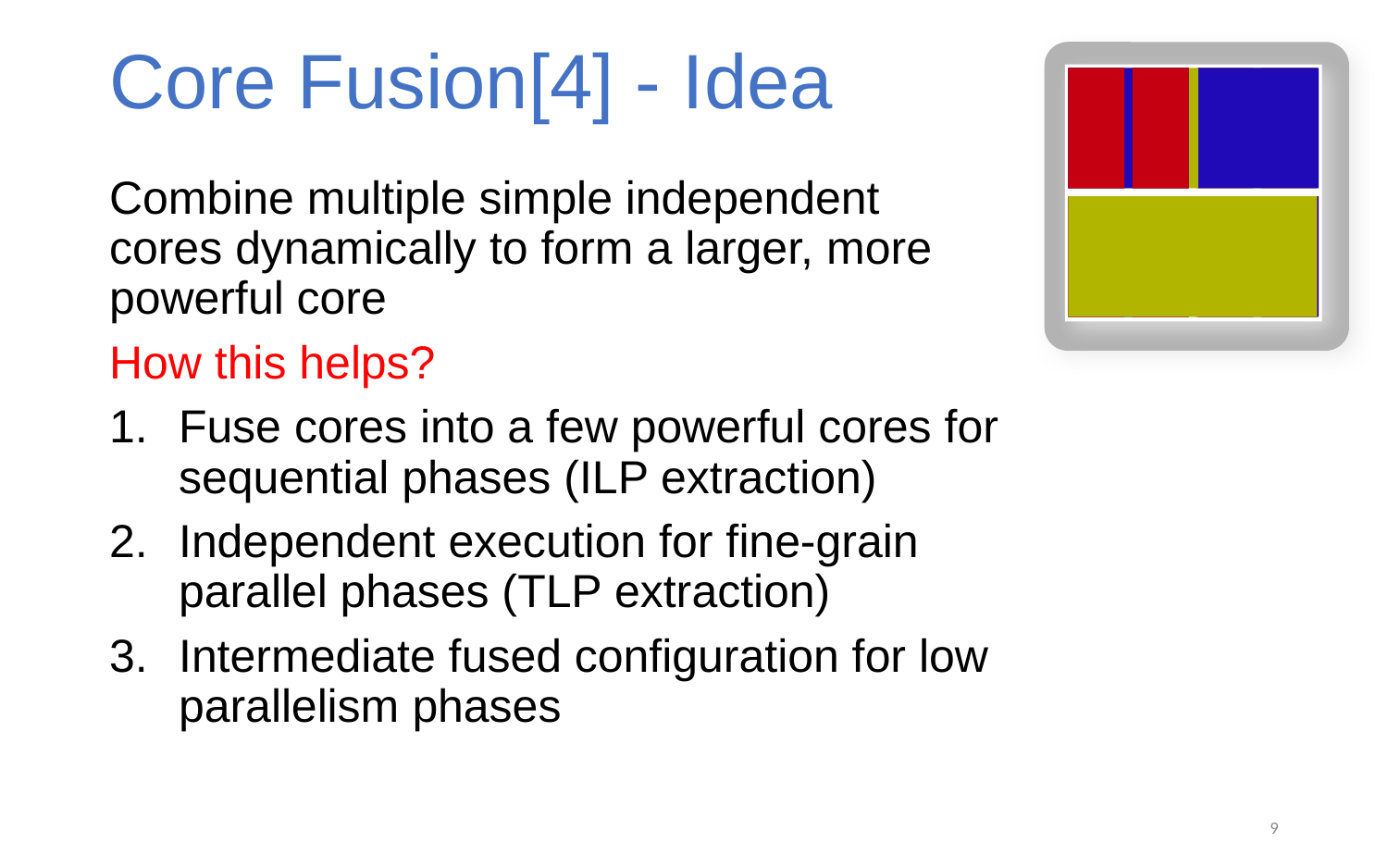

# Core Fusion[4] - Idea

Combine multiple simple independent cores dynamically to form a larger, more powerful core
How this helps?
Fuse cores into a few powerful cores for sequential phases (ILP extraction)
Independent execution for fine-grain parallel phases (TLP extraction)
Intermediate fused configuration for low parallelism phases

9